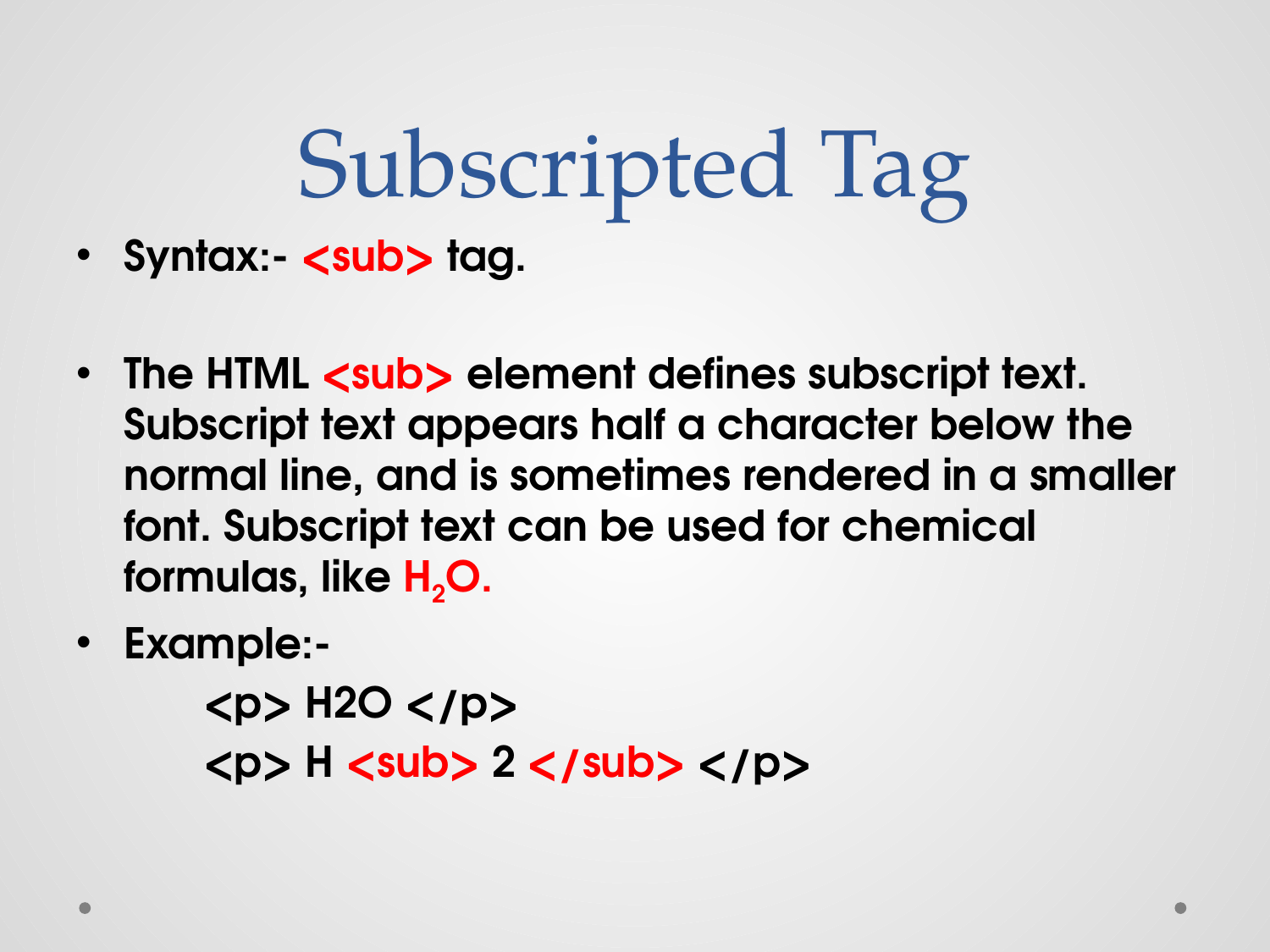

# Subscripted Tag
Syntax:- <sub> tag.

The HTML <sub> element defines subscript text. Subscript text appears half a character below the normal line, and is sometimes rendered in a smaller font. Subscript text can be used for chemical formulas, like H2O.
Example:-
	<p> H2O </p>
	<p> H <sub> 2 </sub> </p>